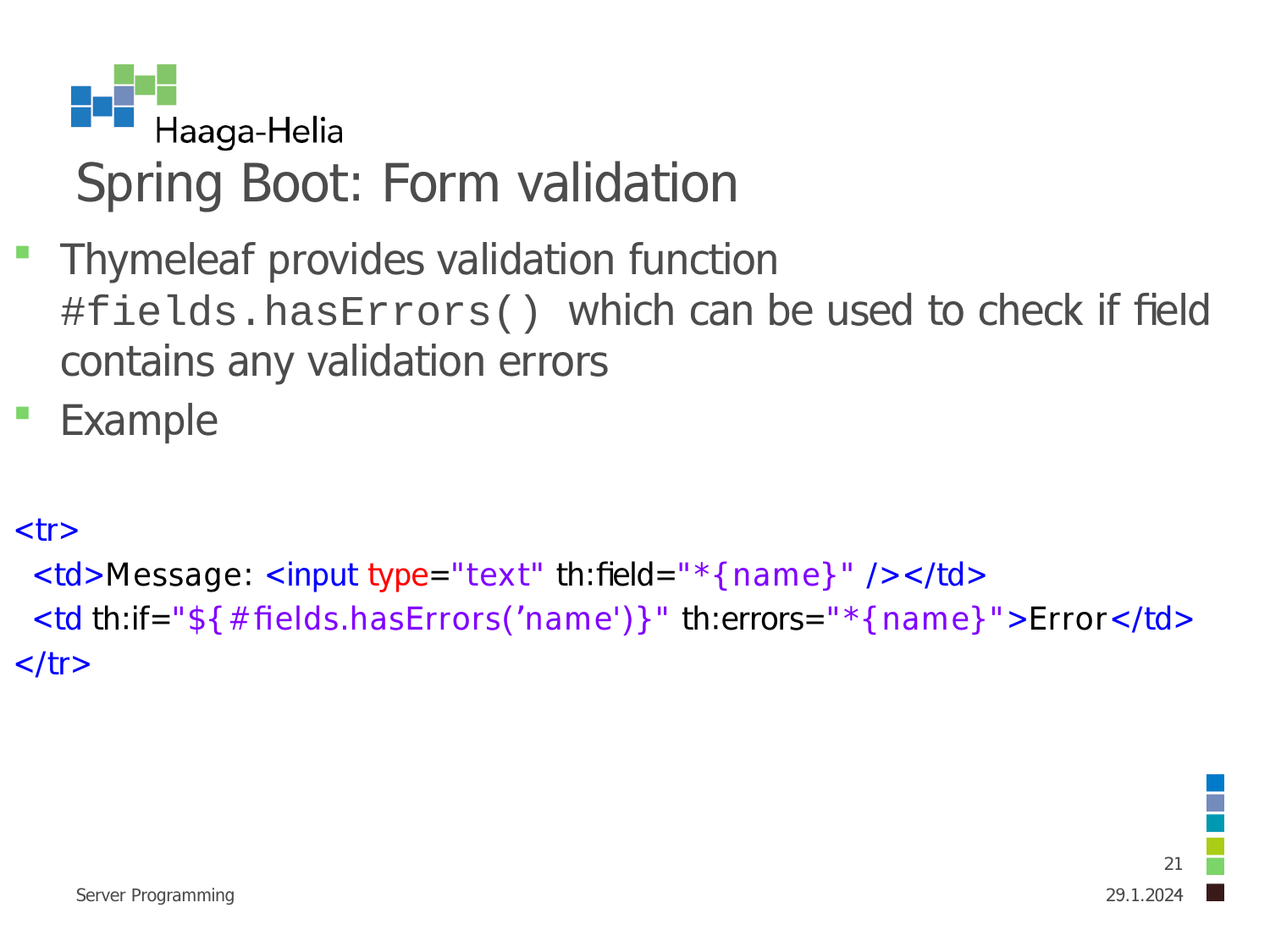

# Spring Boot: Form validation
Thymeleaf provides validation function #fields.hasErrors() which can be used to check if field contains any validation errors
Example

<tr>
  <td>Message: <input type="text" th:field="*{name}" /></td>
  <td th:if="${#fields.hasErrors(’name')}" th:errors="*{name}">Error</td>
</tr>
21
Server Programming
29.1.2024